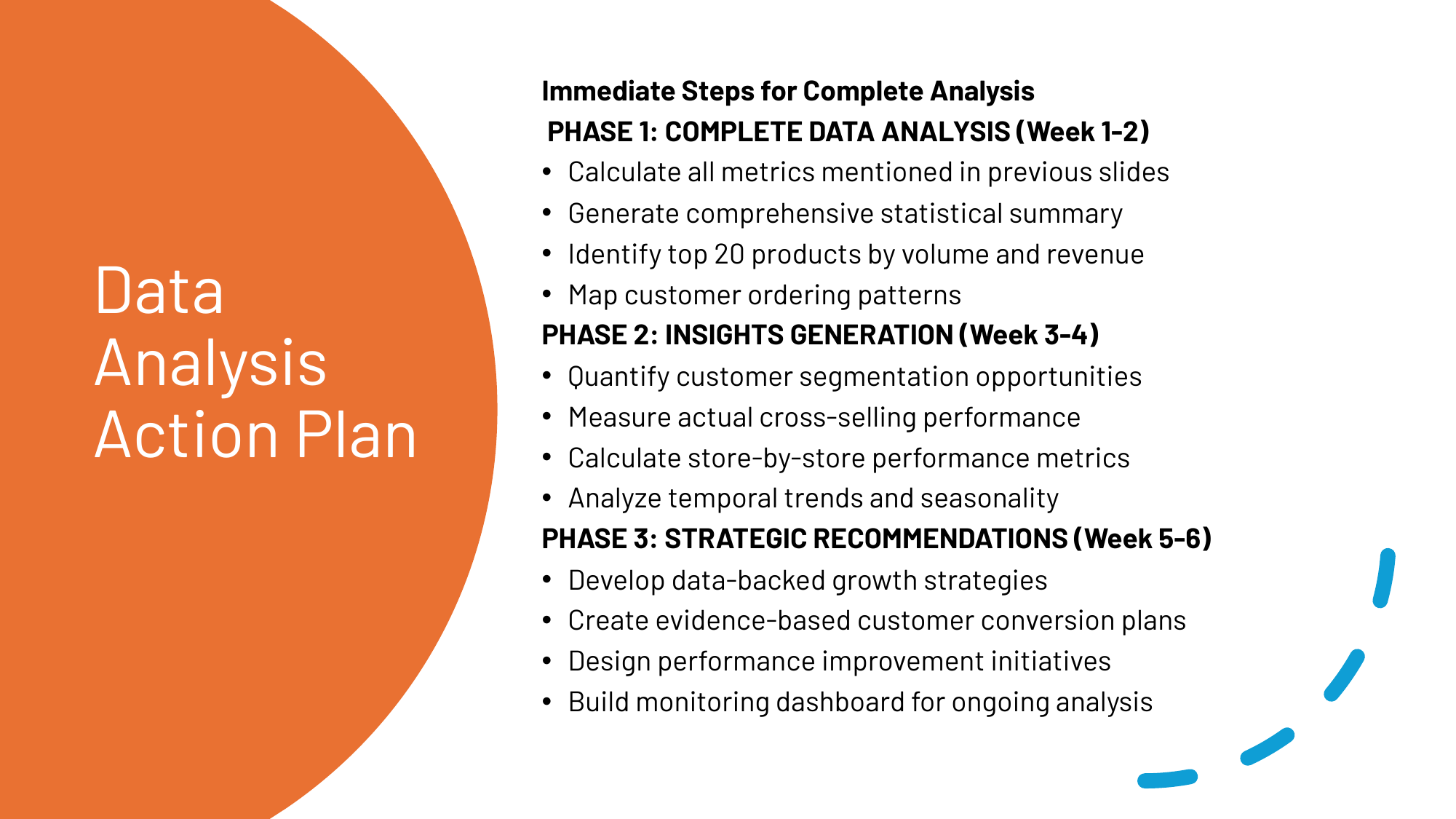

Immediate Steps for Complete Analysis
 PHASE 1: COMPLETE DATA ANALYSIS (Week 1-2)
Calculate all metrics mentioned in previous slides
Generate comprehensive statistical summary
Identify top 20 products by volume and revenue
Map customer ordering patterns
PHASE 2: INSIGHTS GENERATION (Week 3-4)
Quantify customer segmentation opportunities
Measure actual cross-selling performance
Calculate store-by-store performance metrics
Analyze temporal trends and seasonality
PHASE 3: STRATEGIC RECOMMENDATIONS (Week 5-6)
Develop data-backed growth strategies
Create evidence-based customer conversion plans
Design performance improvement initiatives
Build monitoring dashboard for ongoing analysis

# Data Analysis Action Plan